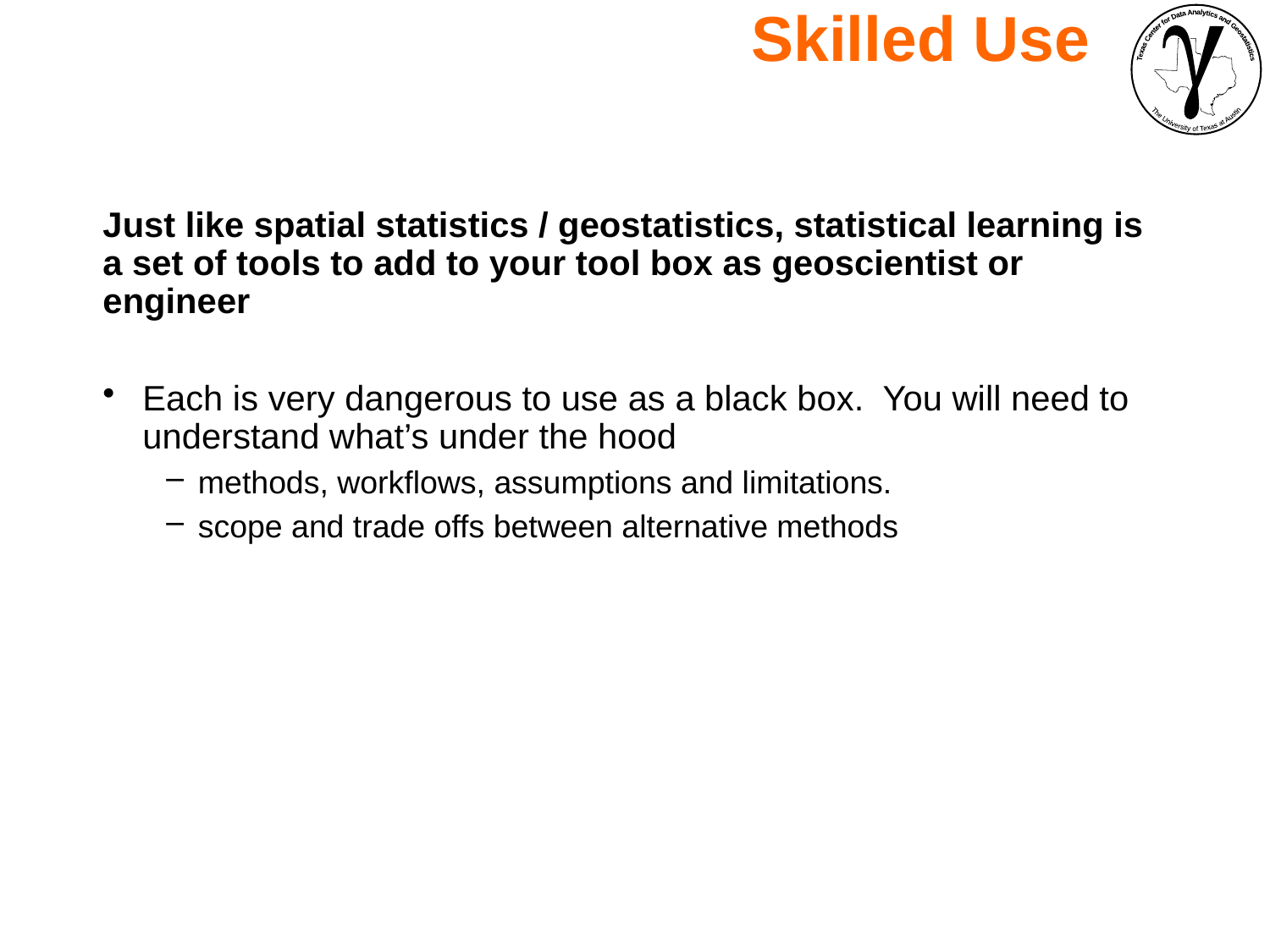

Skilled Use
Just like spatial statistics / geostatistics, statistical learning is a set of tools to add to your tool box as geoscientist or engineer

Each is very dangerous to use as a black box.  You will need to understand what’s under the hood
methods, workflows, assumptions and limitations.
scope and trade offs between alternative methods